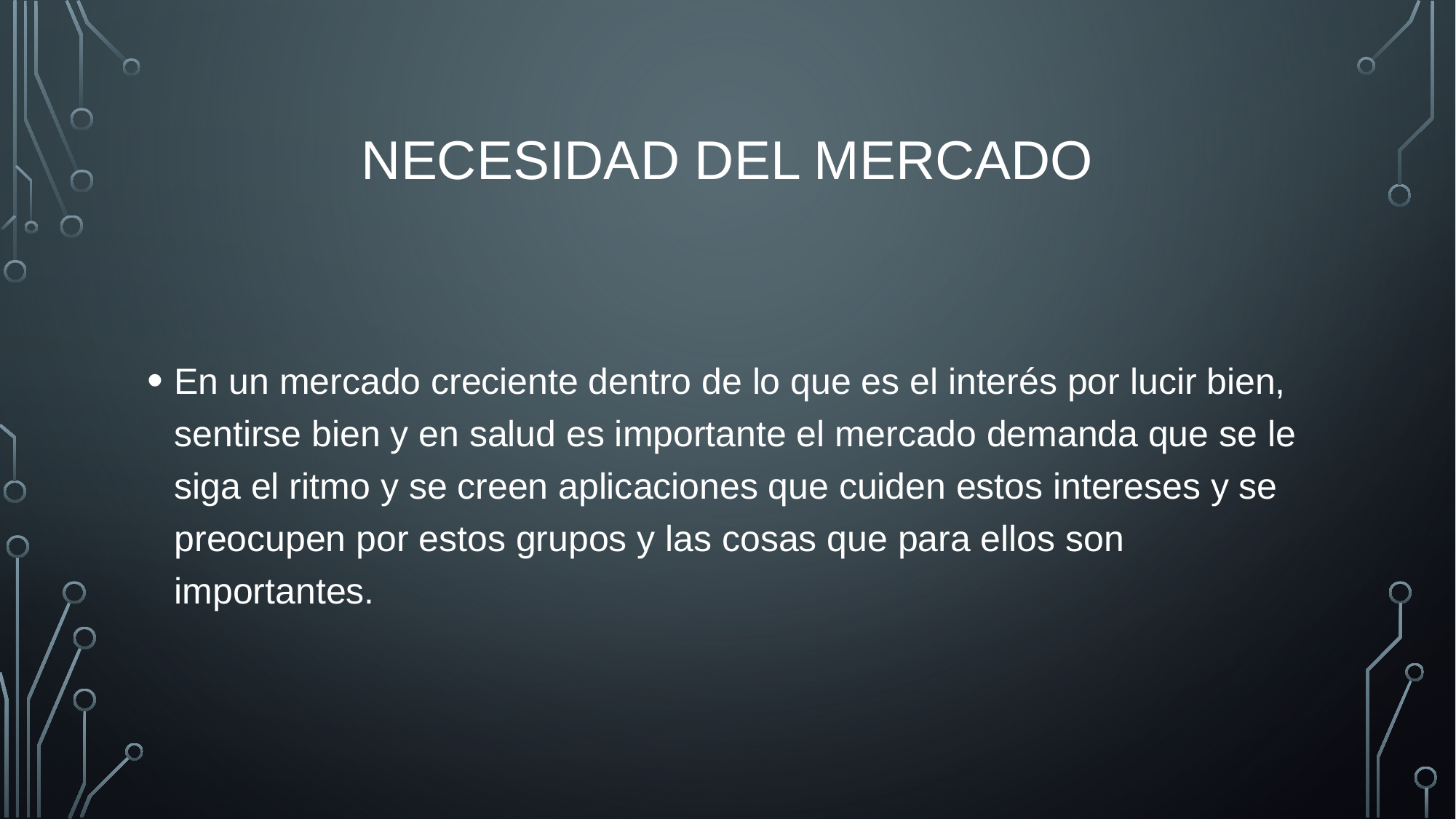

# Necesidad del mercado
En un mercado creciente dentro de lo que es el interés por lucir bien, sentirse bien y en salud es importante el mercado demanda que se le siga el ritmo y se creen aplicaciones que cuiden estos intereses y se preocupen por estos grupos y las cosas que para ellos son importantes.